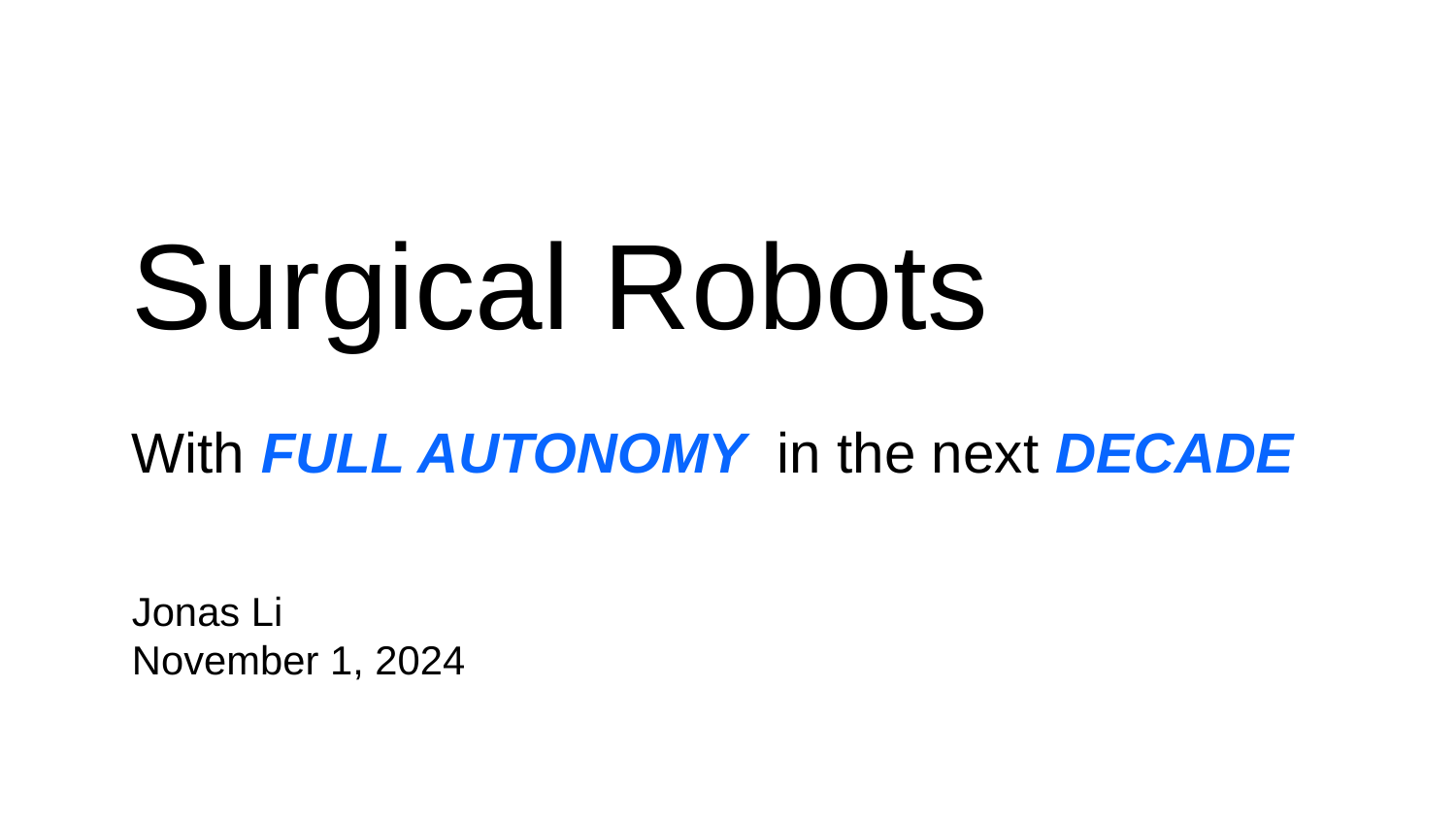

# Surgical Robots
With FULL AUTONOMY  in the next DECADE
Jonas Li
November 1, 2024